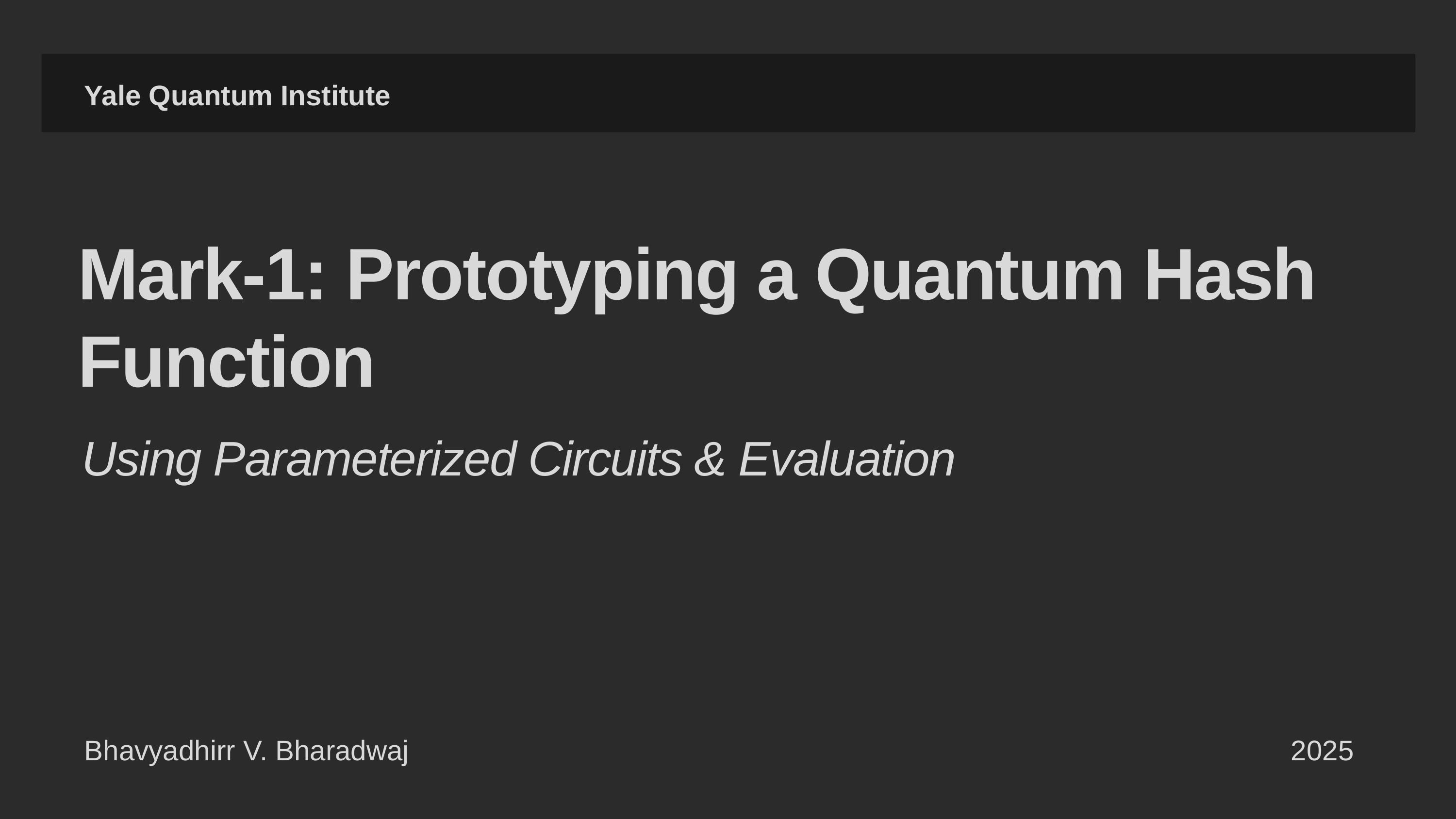

Yale Quantum Institute
Mark-1: Prototyping a Quantum Hash Function
Using Parameterized Circuits & Evaluation
Bhavyadhirr V. Bharadwaj
2025